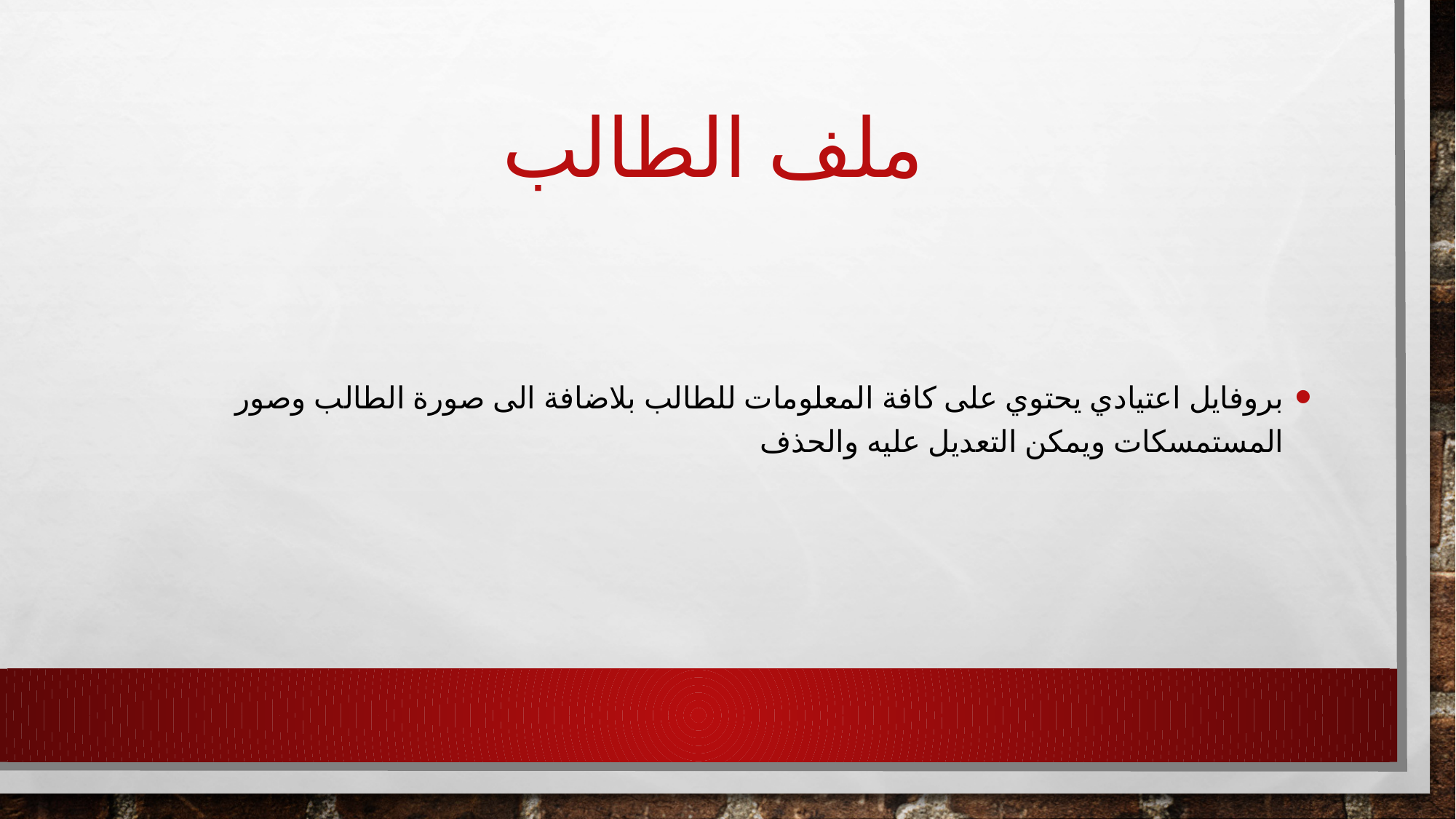

# ملف الطالب
بروفايل اعتيادي يحتوي على كافة المعلومات للطالب بلاضافة الى صورة الطالب وصور المستمسكات ويمكن التعديل عليه والحذف